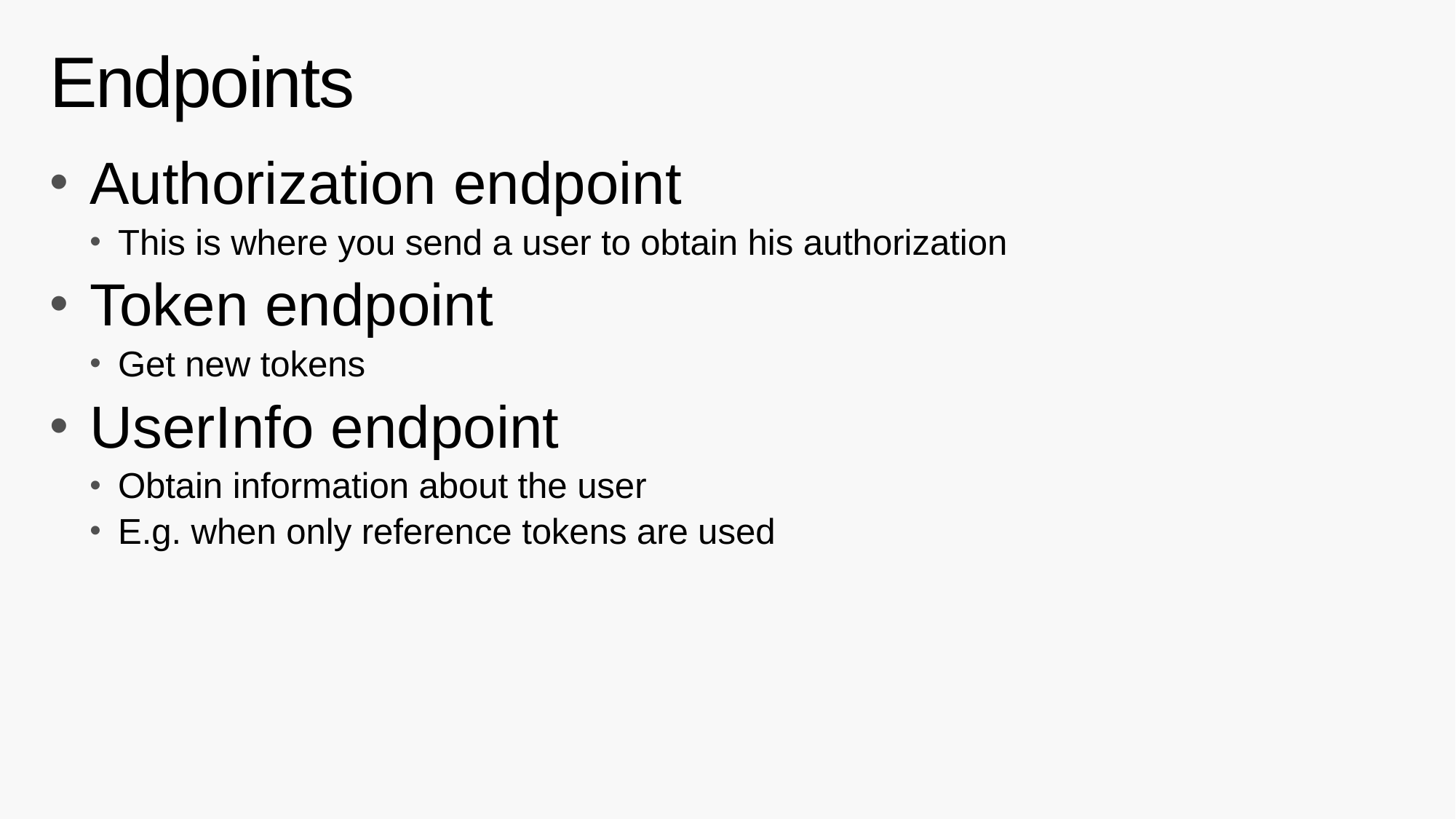

# Endpoints
Authorization endpoint
This is where you send a user to obtain his authorization
Token endpoint
Get new tokens
UserInfo endpoint
Obtain information about the user
E.g. when only reference tokens are used